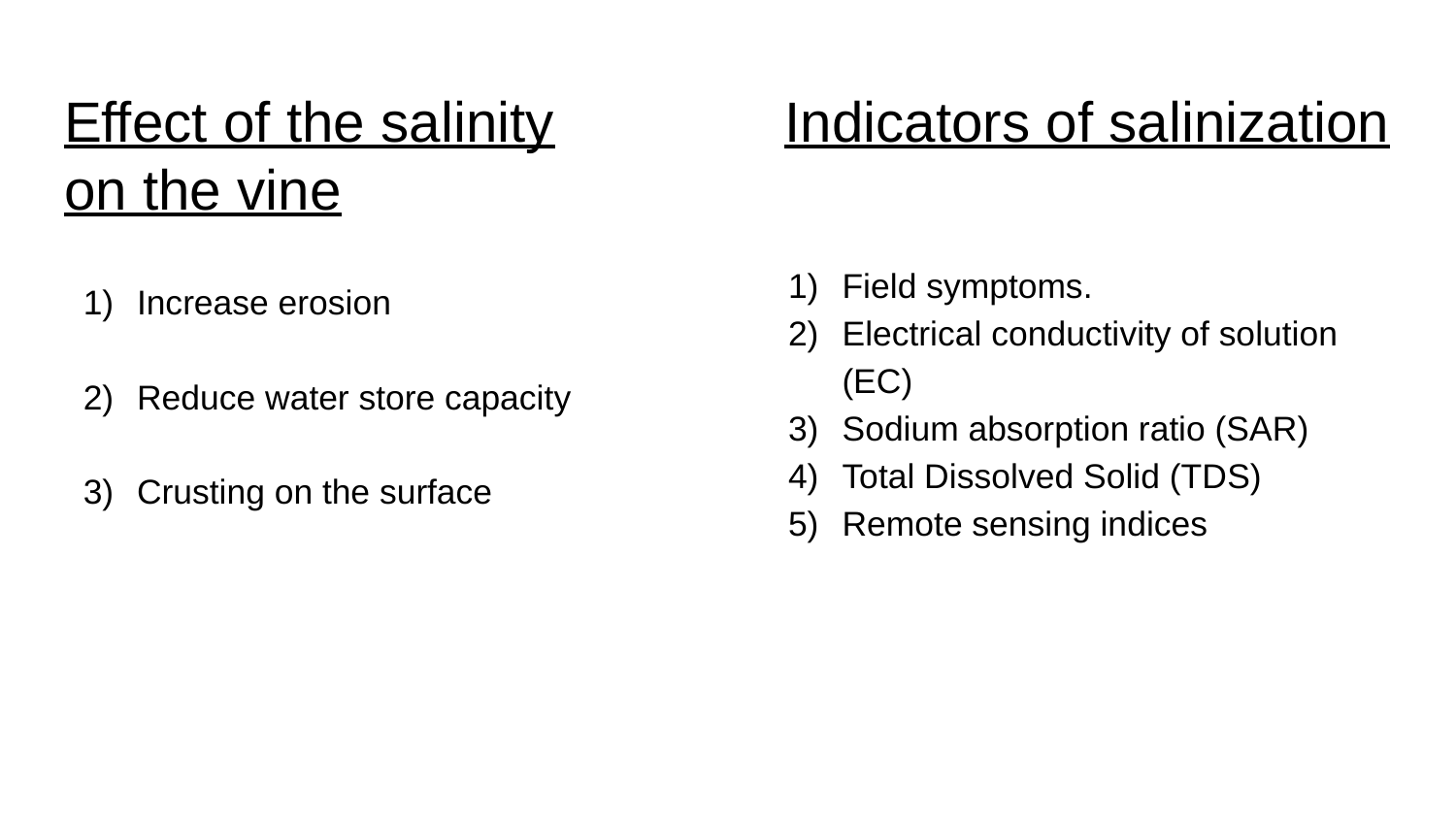

# Effect of the salinity on the vine
Indicators of salinization
Field symptoms.
Electrical conductivity of solution (EC)
Sodium absorption ratio (SAR)
Total Dissolved Solid (TDS)
Remote sensing indices

Increase erosion

Reduce water store capacity

Crusting on the surface